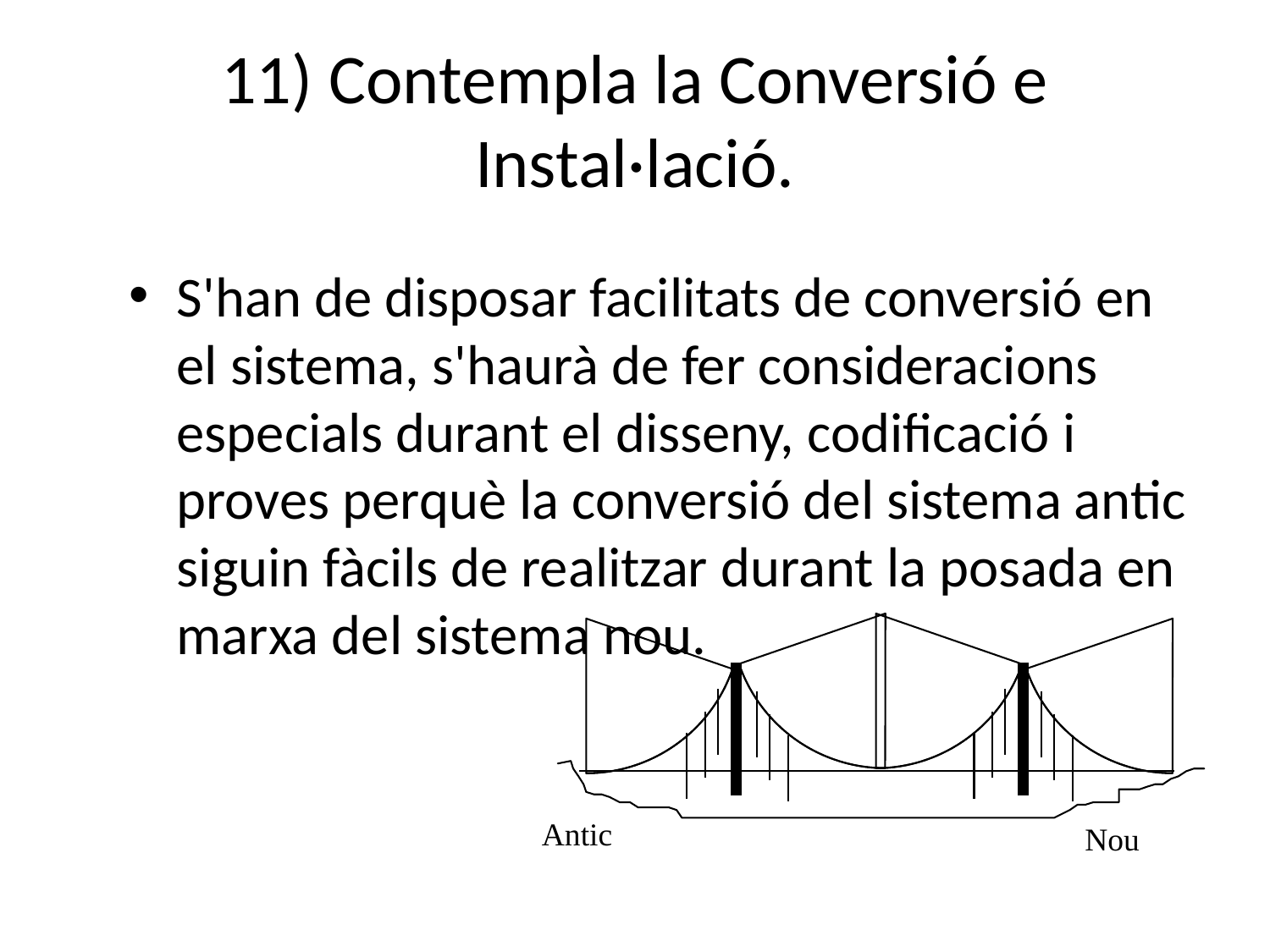

# 11) Contempla la Conversió e Instal·lació.
S'han de disposar facilitats de conversió en el sistema, s'haurà de fer consideracions especials durant el disseny, codificació i proves perquè la conversió del sistema antic siguin fàcils de realitzar durant la posada en marxa del sistema nou.

Antic
Nou